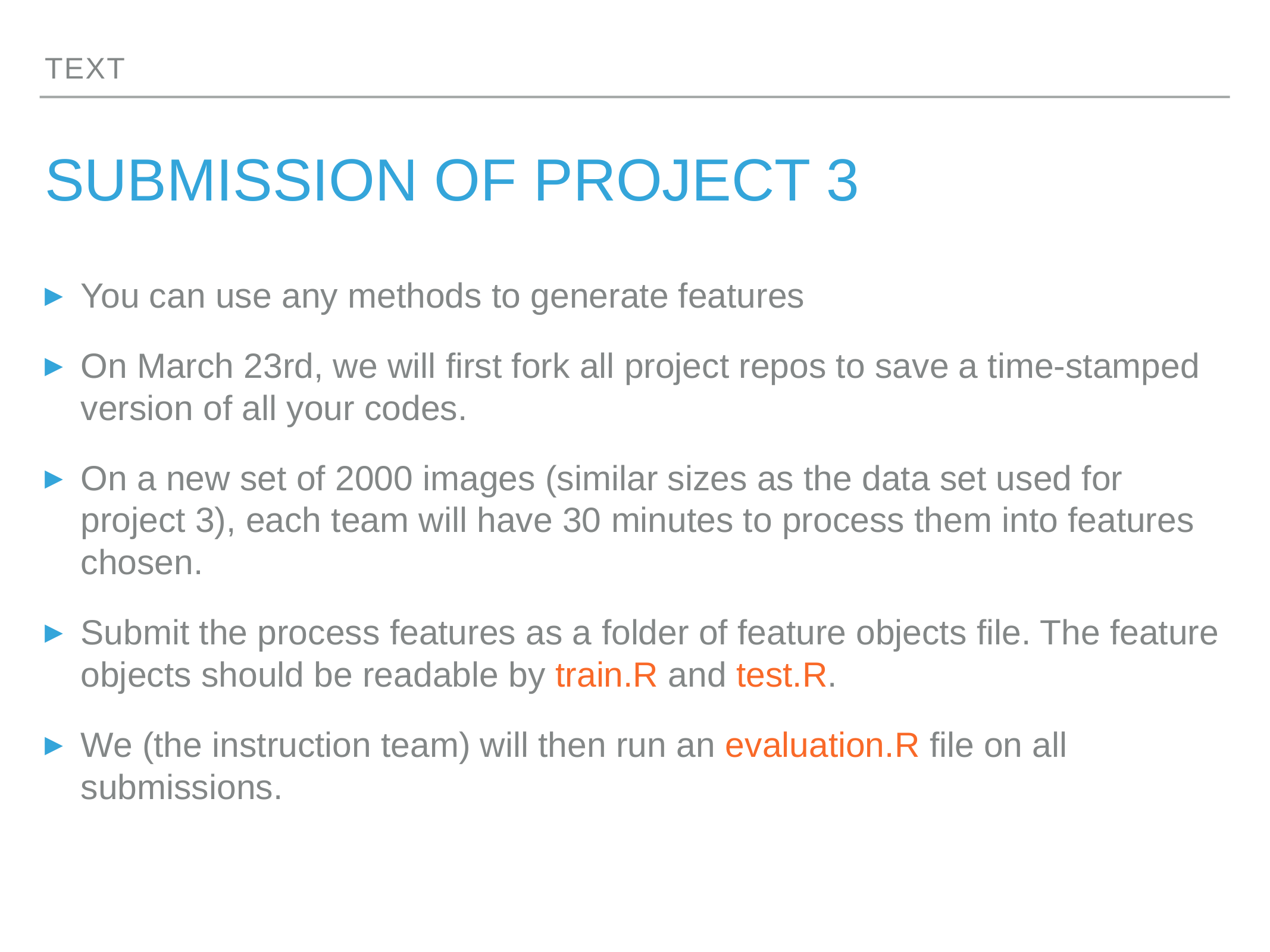

Text
# SUBMISSION of PROJECT 3
You can use any methods to generate features
On March 23rd, we will first fork all project repos to save a time-stamped version of all your codes.
On a new set of 2000 images (similar sizes as the data set used for project 3), each team will have 30 minutes to process them into features chosen.
Submit the process features as a folder of feature objects file. The feature objects should be readable by train.R and test.R.
We (the instruction team) will then run an evaluation.R file on all submissions.